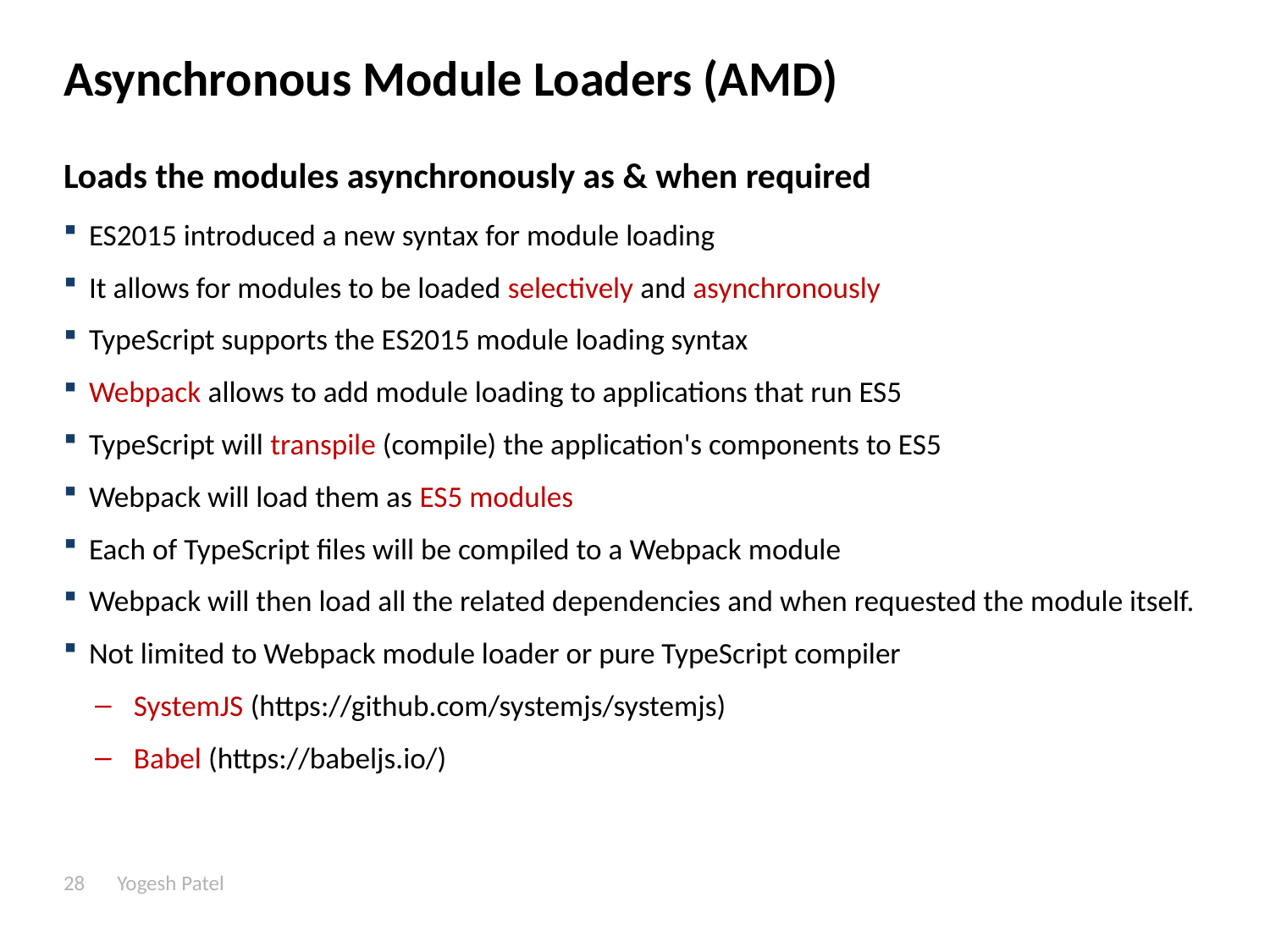

# Asynchronous Module Loaders (AMD)
Loads the modules asynchronously as & when required
ES2015 introduced a new syntax for module loading
It allows for modules to be loaded selectively and asynchronously
TypeScript supports the ES2015 module loading syntax
Webpack allows to add module loading to applications that run ES5
TypeScript will transpile (compile) the application's components to ES5
Webpack will load them as ES5 modules
Each of TypeScript files will be compiled to a Webpack module
Webpack will then load all the related dependencies and when requested the module itself.
Not limited to Webpack module loader or pure TypeScript compiler
SystemJS (https://github.com/systemjs/systemjs)
Babel (https://babeljs.io/)
28
Yogesh Patel